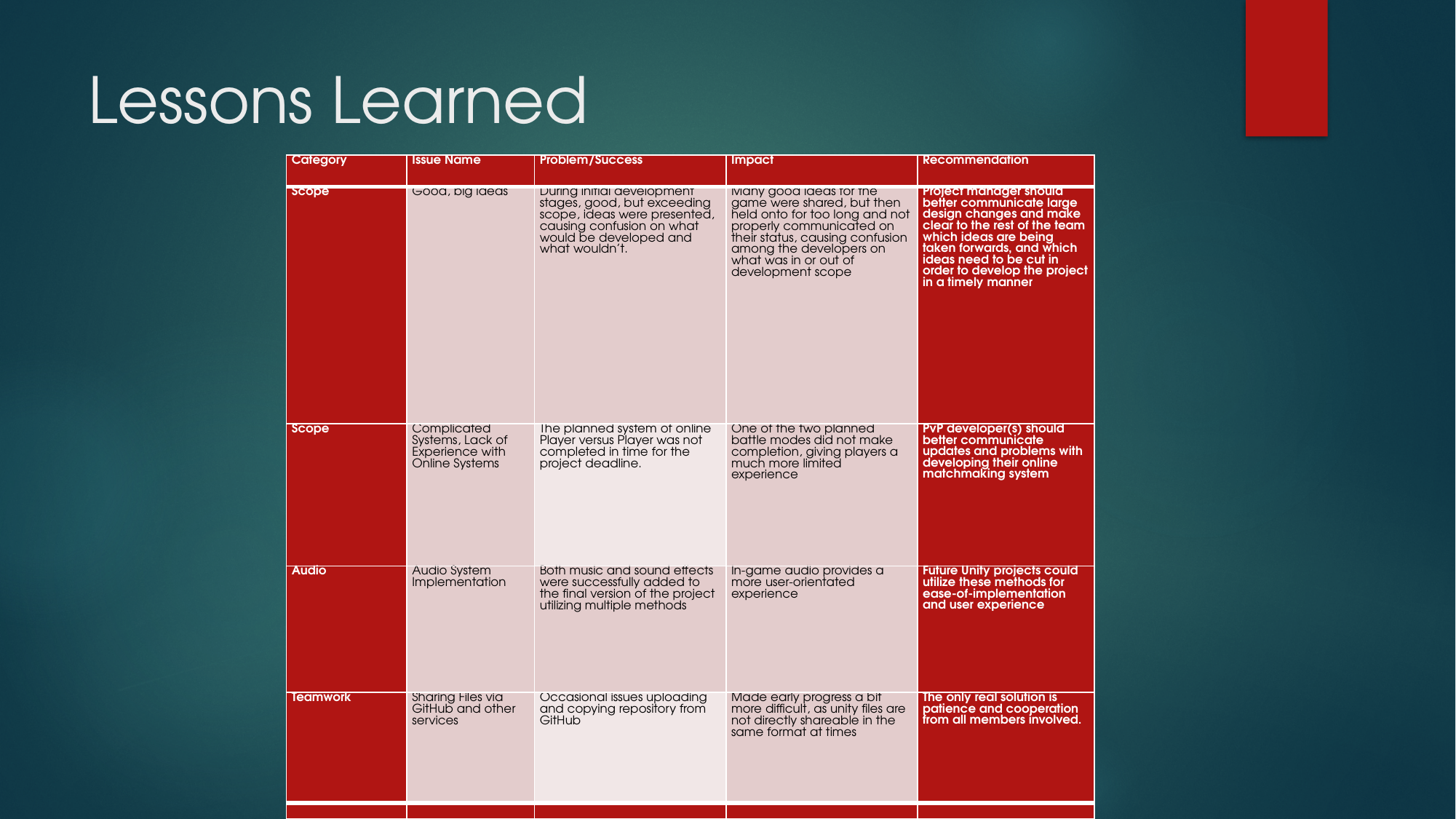

# Lessons Learned
| Category | Issue Name | Problem/Success | Impact | Recommendation |
| --- | --- | --- | --- | --- |
| Scope | Good, big ideas | During initial development stages, good, but exceeding scope, ideas were presented, causing confusion on what would be developed and what wouldn’t. | Many good ideas for the game were shared, but then held onto for too long and not properly communicated on their status, causing confusion among the developers on what was in or out of development scope | Project manager should better communicate large design changes and make clear to the rest of the team which ideas are being taken forwards, and which ideas need to be cut in order to develop the project in a timely manner |
| Scope | Complicated Systems, Lack of Experience with Online Systems | The planned system of online Player versus Player was not completed in time for the project deadline. | One of the two planned battle modes did not make completion, giving players a much more limited experience | PvP developer(s) should better communicate updates and problems with developing their online matchmaking system |
| Audio | Audio System Implementation | Both music and sound effects were successfully added to the final version of the project utilizing multiple methods | In-game audio provides a more user-orientated experience | Future Unity projects could utilize these methods for ease-of-implementation and user experience |
| Teamwork | Sharing Files via GitHub and other services | Occasional issues uploading and copying repository from GitHub | Made early progress a bit more difficult, as unity files are not directly shareable in the same format at times | The only real solution is patience and cooperation from all members involved. |
|  |  |  |  |  |